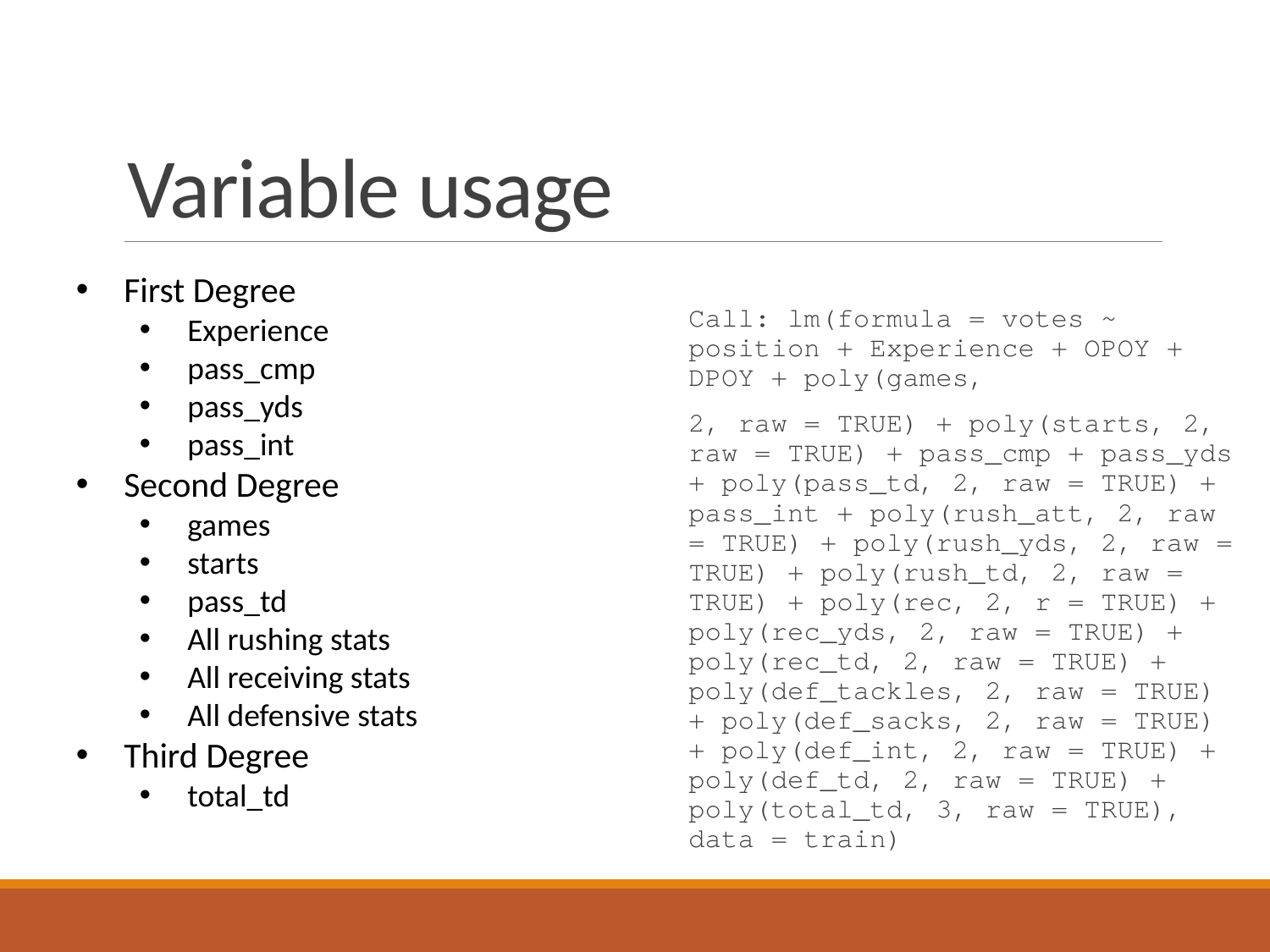

# Variable usage

Call: lm(formula = votes ~ position + Experience + OPOY + DPOY + poly(games,
2, raw = TRUE) + poly(starts, 2, raw = TRUE) + pass_cmp + pass_yds + poly(pass_td, 2, raw = TRUE) + pass_int + poly(rush_att, 2, raw = TRUE) + poly(rush_yds, 2, raw = TRUE) + poly(rush_td, 2, raw = TRUE) + poly(rec, 2, r = TRUE) + poly(rec_yds, 2, raw = TRUE) + poly(rec_td, 2, raw = TRUE) + poly(def_tackles, 2, raw = TRUE) + poly(def_sacks, 2, raw = TRUE) + poly(def_int, 2, raw = TRUE) + poly(def_td, 2, raw = TRUE) + poly(total_td, 3, raw = TRUE), data = train)
First Degree
Experience
pass_cmp
pass_yds
pass_int
Second Degree
games
starts
pass_td
All rushing stats
All receiving stats
All defensive stats
Third Degree
total_td